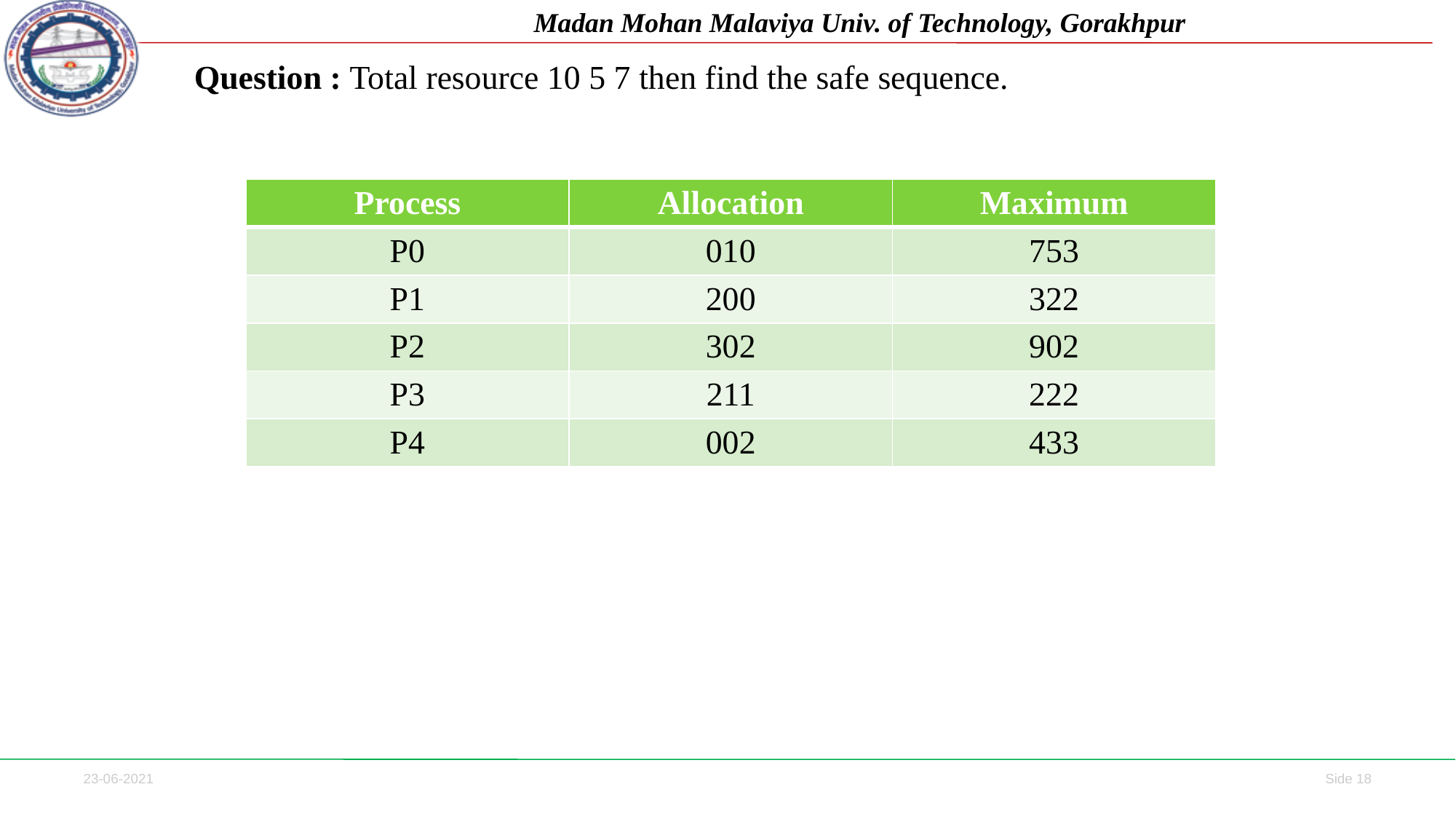

Question : Total resource 10 5 7 then find the safe sequence.

| Process | Allocation | Maximum |
| --- | --- | --- |
| P0 | 010 | 753 |
| P1 | 200 | 322 |
| P2 | 302 | 902 |
| P3 | 211 | 222 |
| P4 | 002 | 433 |